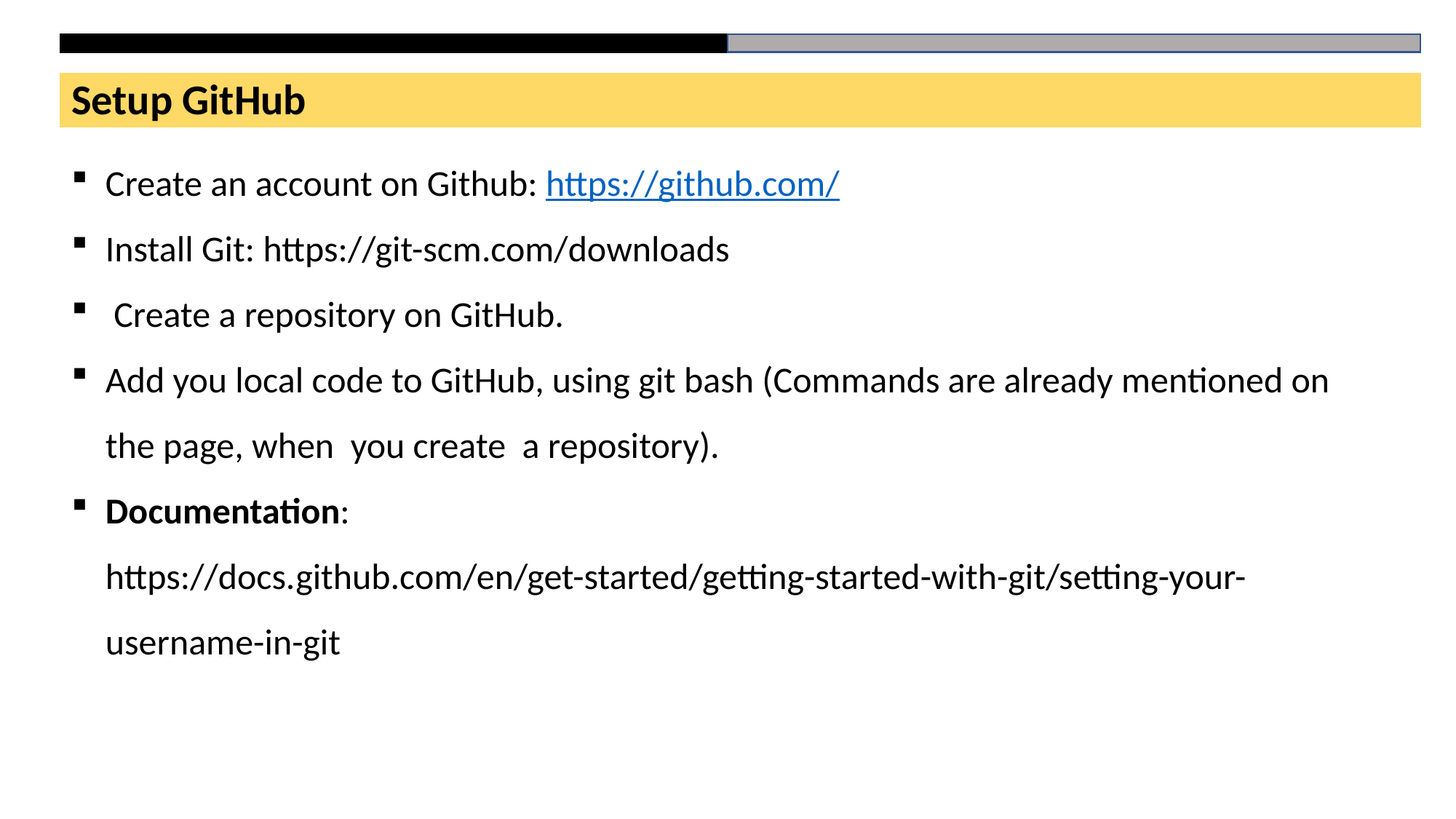

Setup GitHub

Create an account on Github: https://github.com/
Install Git: https://git-scm.com/downloads
 Create a repository on GitHub.
Add you local code to GitHub, using git bash (Commands are already mentioned on the page, when  you create  a repository).
Documentation: https://docs.github.com/en/get-started/getting-started-with-git/setting-your-username-in-git

# HTML